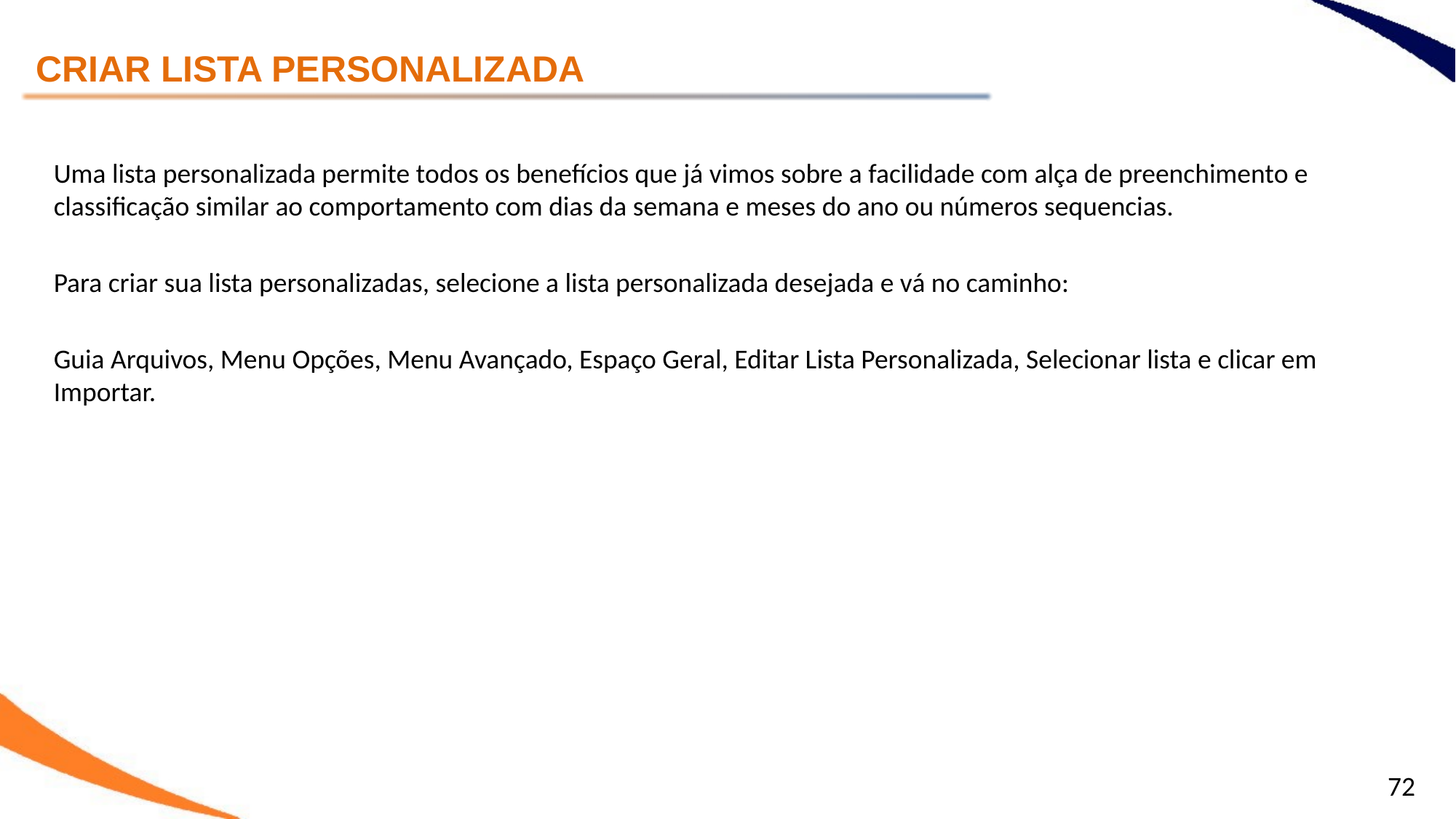

CRIAR LISTA PERSONALIZADA
Uma lista personalizada permite todos os benefícios que já vimos sobre a facilidade com alça de preenchimento e classificação similar ao comportamento com dias da semana e meses do ano ou números sequencias.

Para criar sua lista personalizadas, selecione a lista personalizada desejada e vá no caminho:

Guia Arquivos, Menu Opções, Menu Avançado, Espaço Geral, Editar Lista Personalizada, Selecionar lista e clicar em Importar.